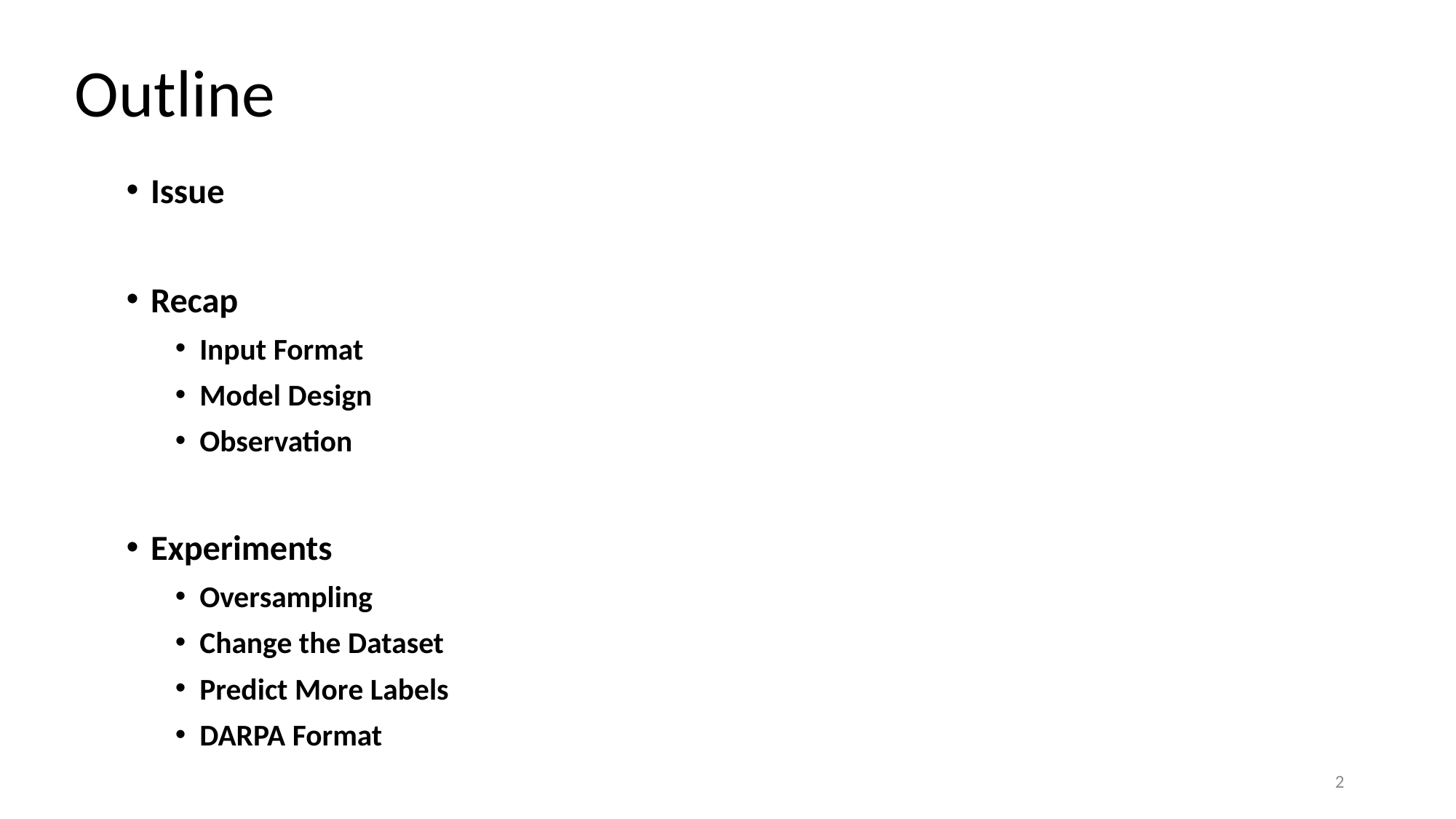

# Outline
Issue

Recap
Input Format
Model Design
Observation

Experiments
Oversampling
Change the Dataset
Predict More Labels
DARPA Format

2